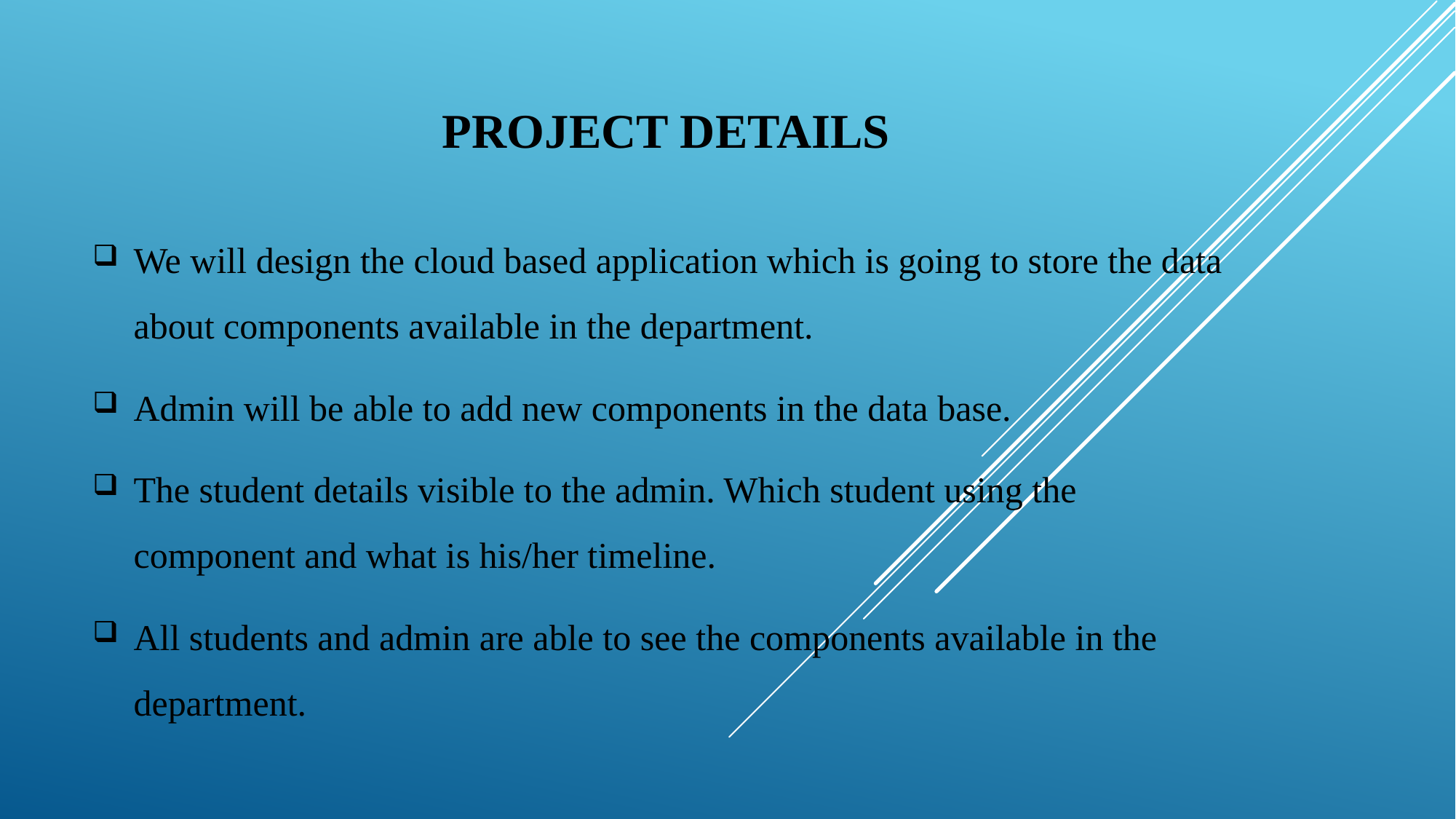

# project details
We will design the cloud based application which is going to store the data about components available in the department.
Admin will be able to add new components in the data base.
The student details visible to the admin. Which student using the component and what is his/her timeline.
All students and admin are able to see the components available in the department.